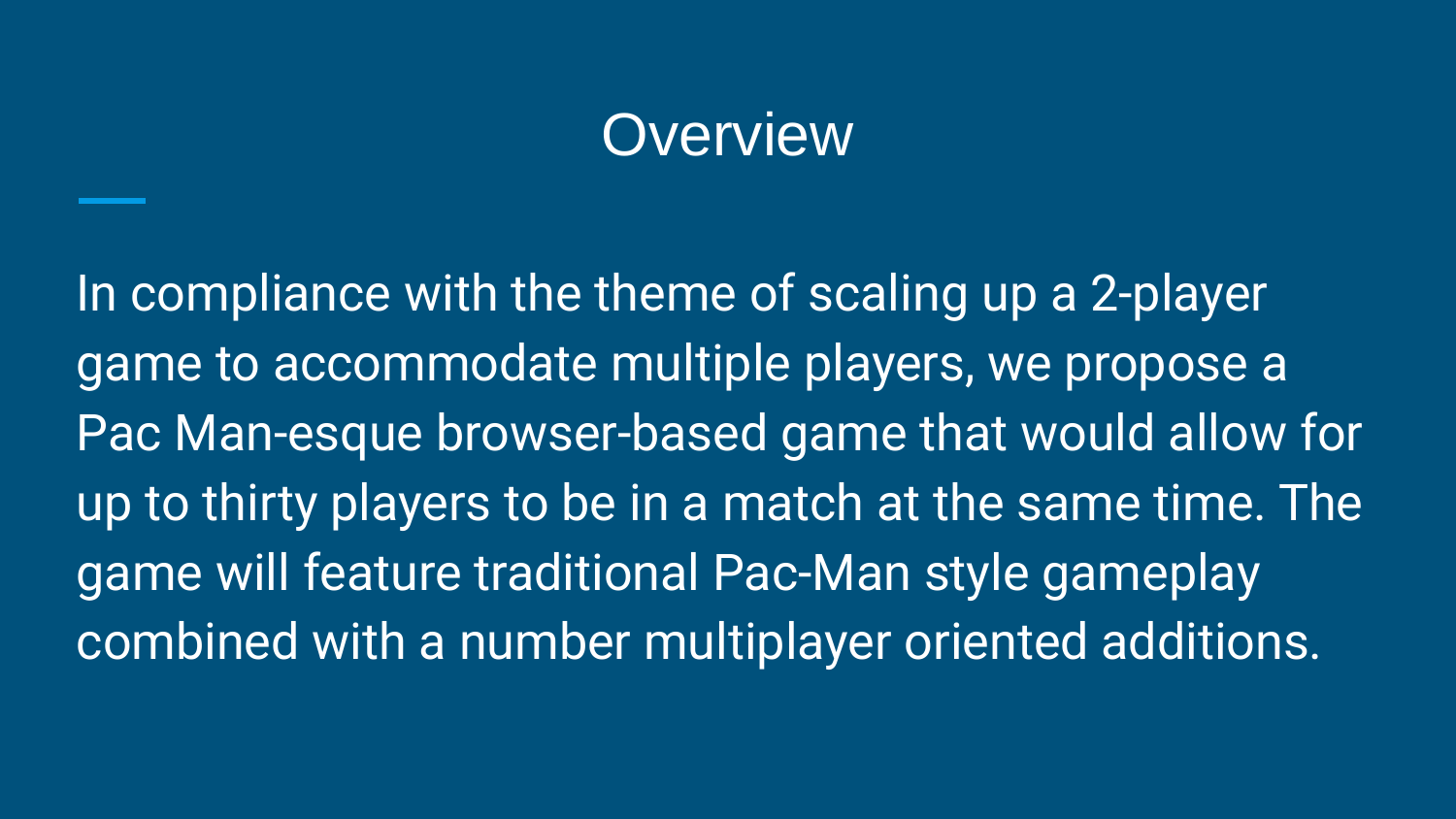

# Overview
In compliance with the theme of scaling up a 2-player game to accommodate multiple players, we propose a Pac Man-esque browser-based game that would allow for up to thirty players to be in a match at the same time. The game will feature traditional Pac-Man style gameplay combined with a number multiplayer oriented additions.